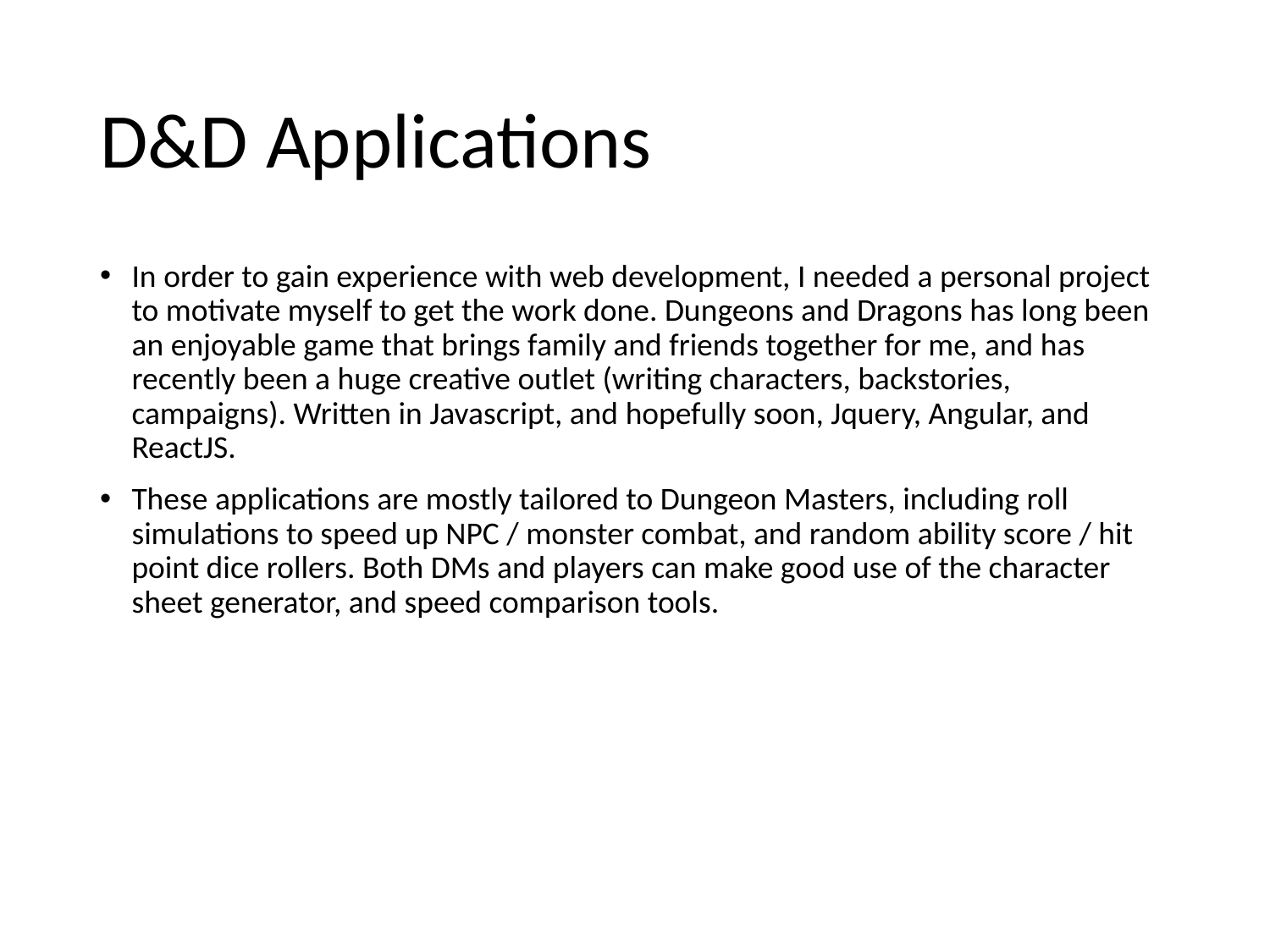

# D&D Applications
In order to gain experience with web development, I needed a personal project to motivate myself to get the work done. Dungeons and Dragons has long been an enjoyable game that brings family and friends together for me, and has recently been a huge creative outlet (writing characters, backstories, campaigns). Written in Javascript, and hopefully soon, Jquery, Angular, and ReactJS.
These applications are mostly tailored to Dungeon Masters, including roll simulations to speed up NPC / monster combat, and random ability score / hit point dice rollers. Both DMs and players can make good use of the character sheet generator, and speed comparison tools.